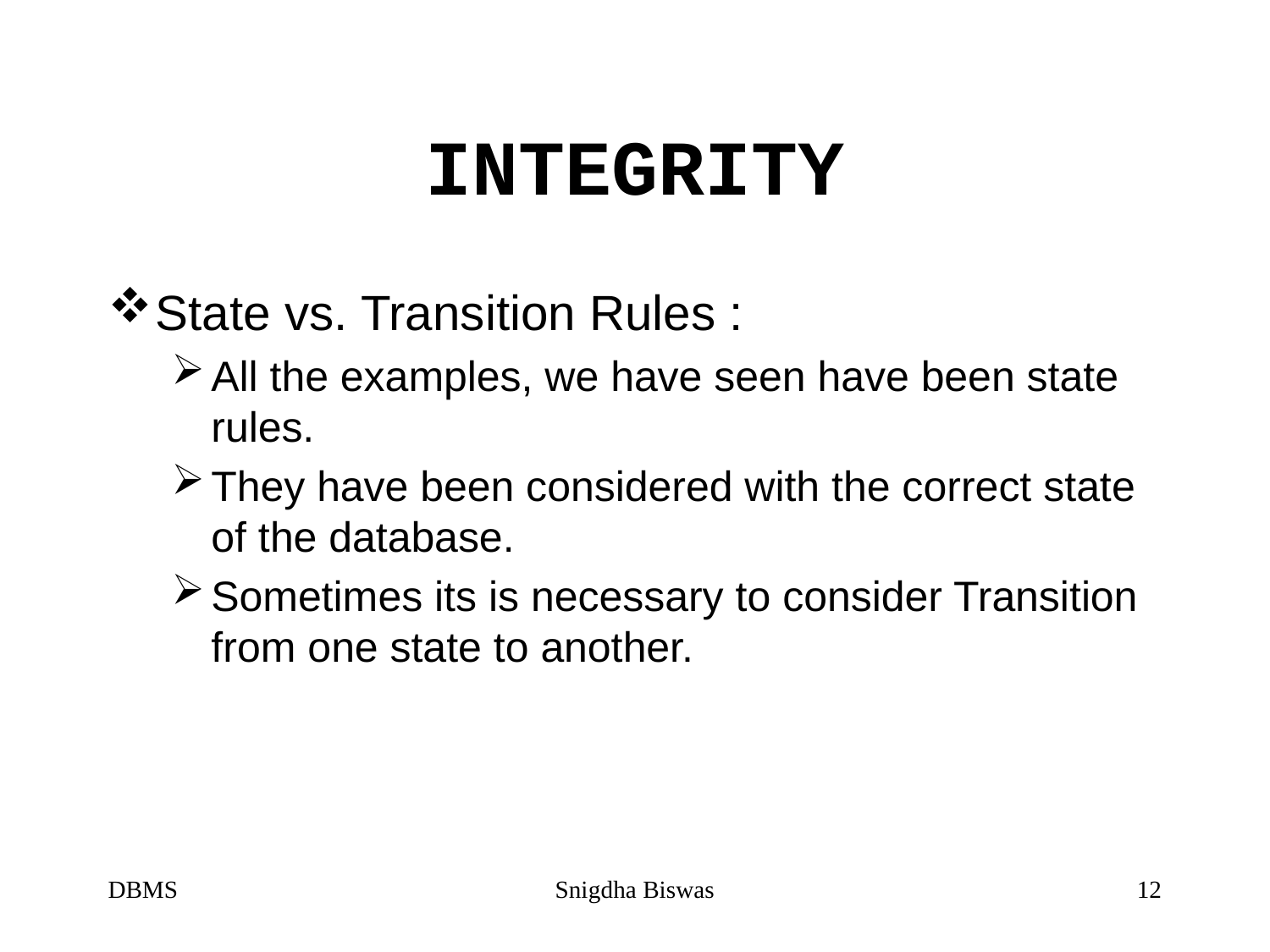

# INTEGRITY
State vs. Transition Rules :
All the examples, we have seen have been state rules.
They have been considered with the correct state of the database.
Sometimes its is necessary to consider Transition from one state to another.
DBMS
Snigdha Biswas
12